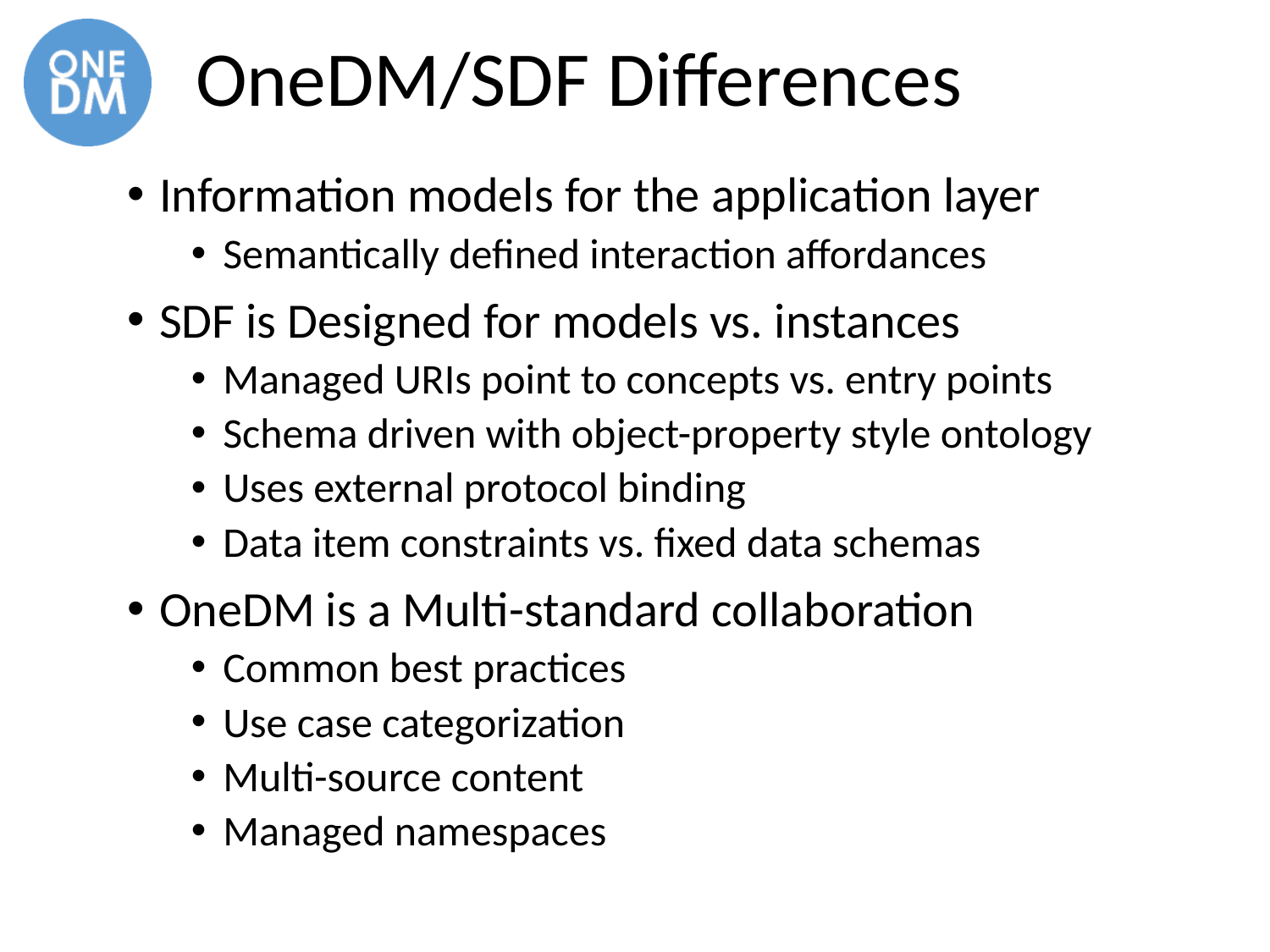

# OneDM/SDF Differences
Information models for the application layer
Semantically defined interaction affordances
SDF is Designed for models vs. instances
Managed URIs point to concepts vs. entry points
Schema driven with object-property style ontology
Uses external protocol binding
Data item constraints vs. fixed data schemas
OneDM is a Multi-standard collaboration
Common best practices
Use case categorization
Multi-source content
Managed namespaces